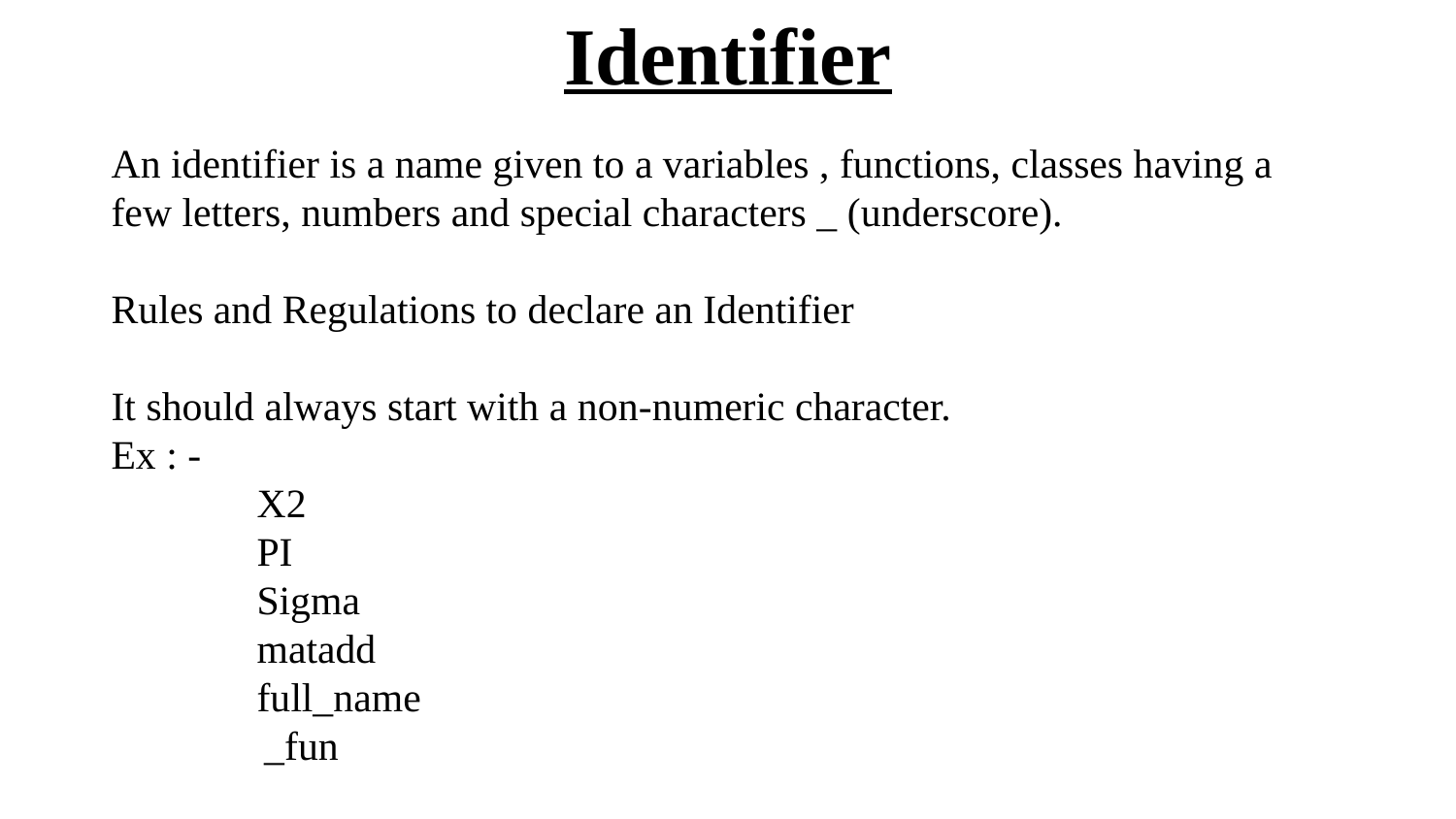

# Identifier
An identifier is a name given to a variables , functions, classes having a few letters, numbers and special characters _ (underscore).

Rules and Regulations to declare an Identifier

It should always start with a non-numeric character.
Ex : -
	X2
	PI
	Sigma
	matadd
	full_name
               _fun